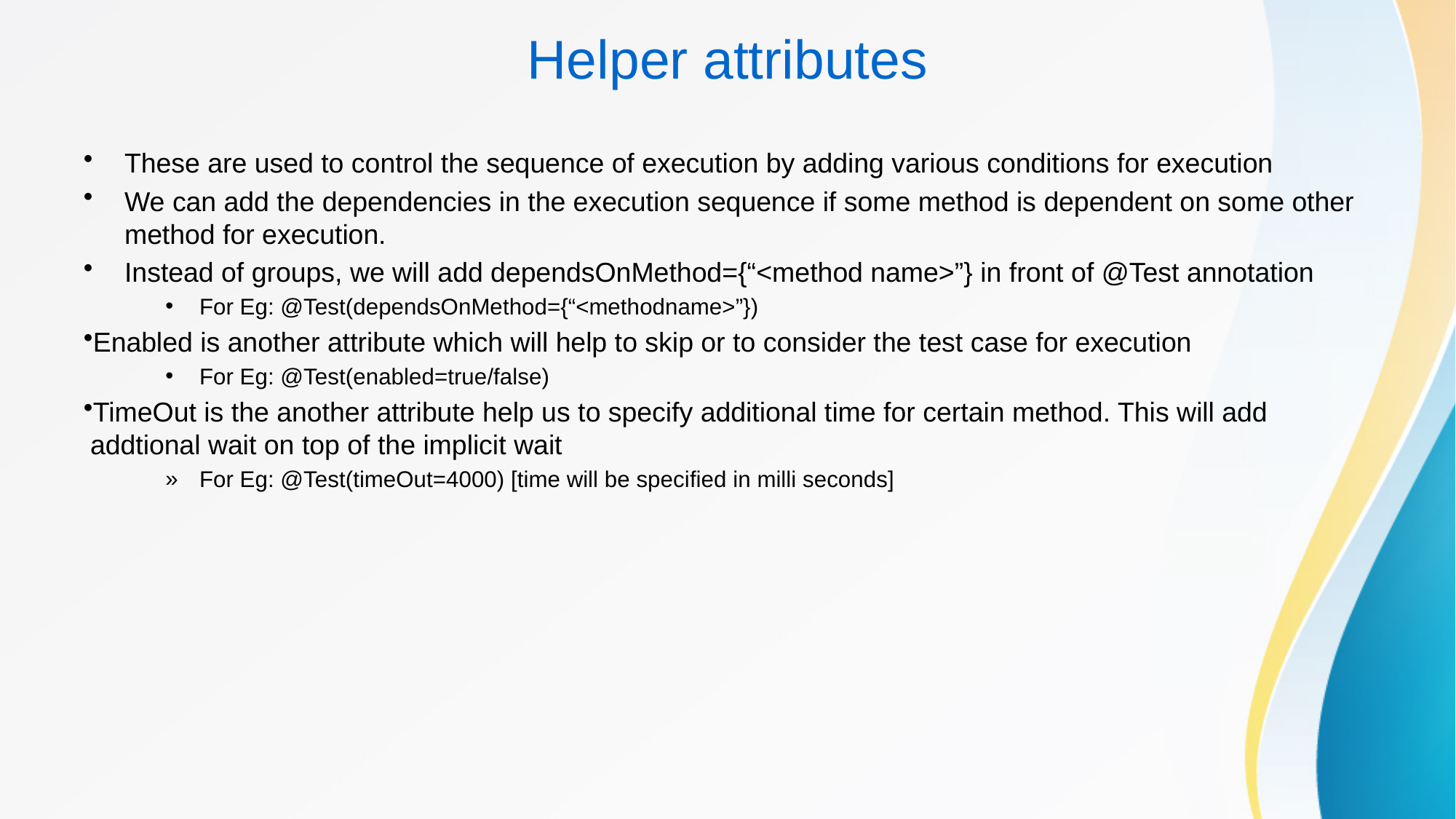

# Helper attributes
These are used to control the sequence of execution by adding various conditions for execution
We can add the dependencies in the execution sequence if some method is dependent on some other method for execution.
Instead of groups, we will add dependsOnMethod={“<method name>”} in front of @Test annotation
For Eg: @Test(dependsOnMethod={“<methodname>”})
Enabled is another attribute which will help to skip or to consider the test case for execution
For Eg: @Test(enabled=true/false)
TimeOut is the another attribute help us to specify additional time for certain method. This will add addtional wait on top of the implicit wait
For Eg: @Test(timeOut=4000) [time will be specified in milli seconds]